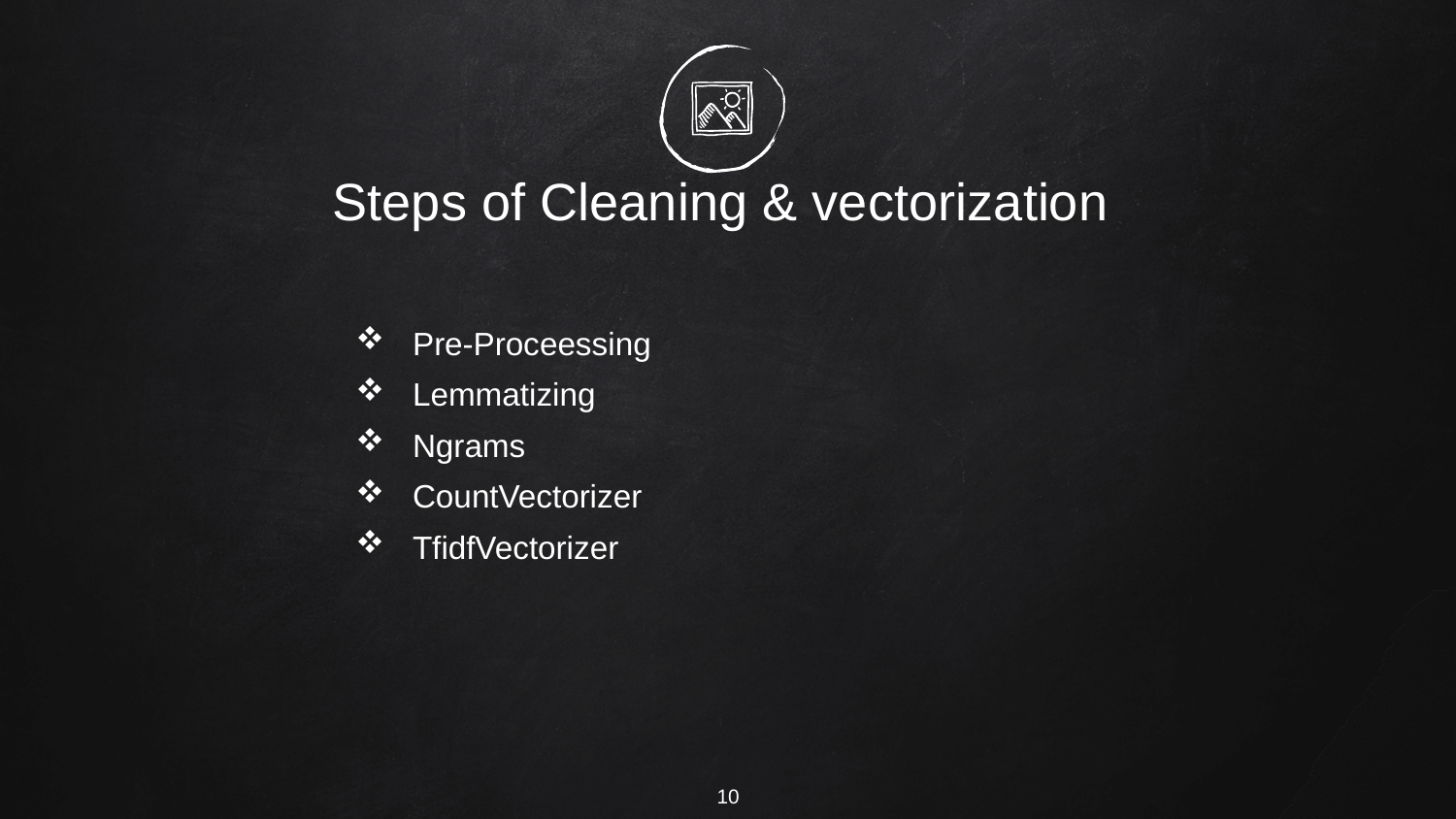

# Steps of Cleaning & vectorization
Pre-Proceessing
Lemmatizing
Ngrams
CountVectorizer
TfidfVectorizer
10